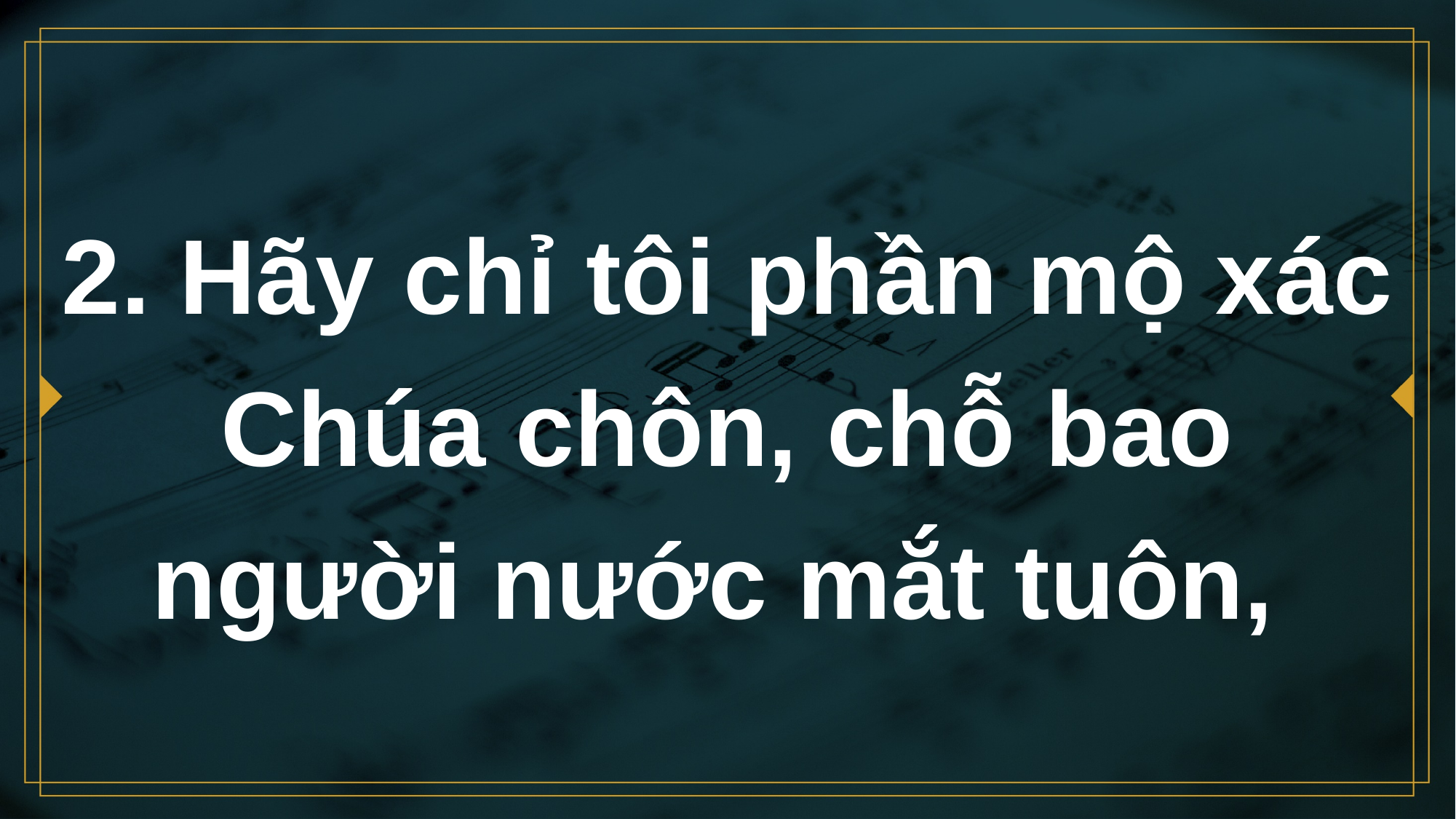

# 2. Hãy chỉ tôi phần mộ xác Chúa chôn, chỗ bao người nước mắt tuôn,